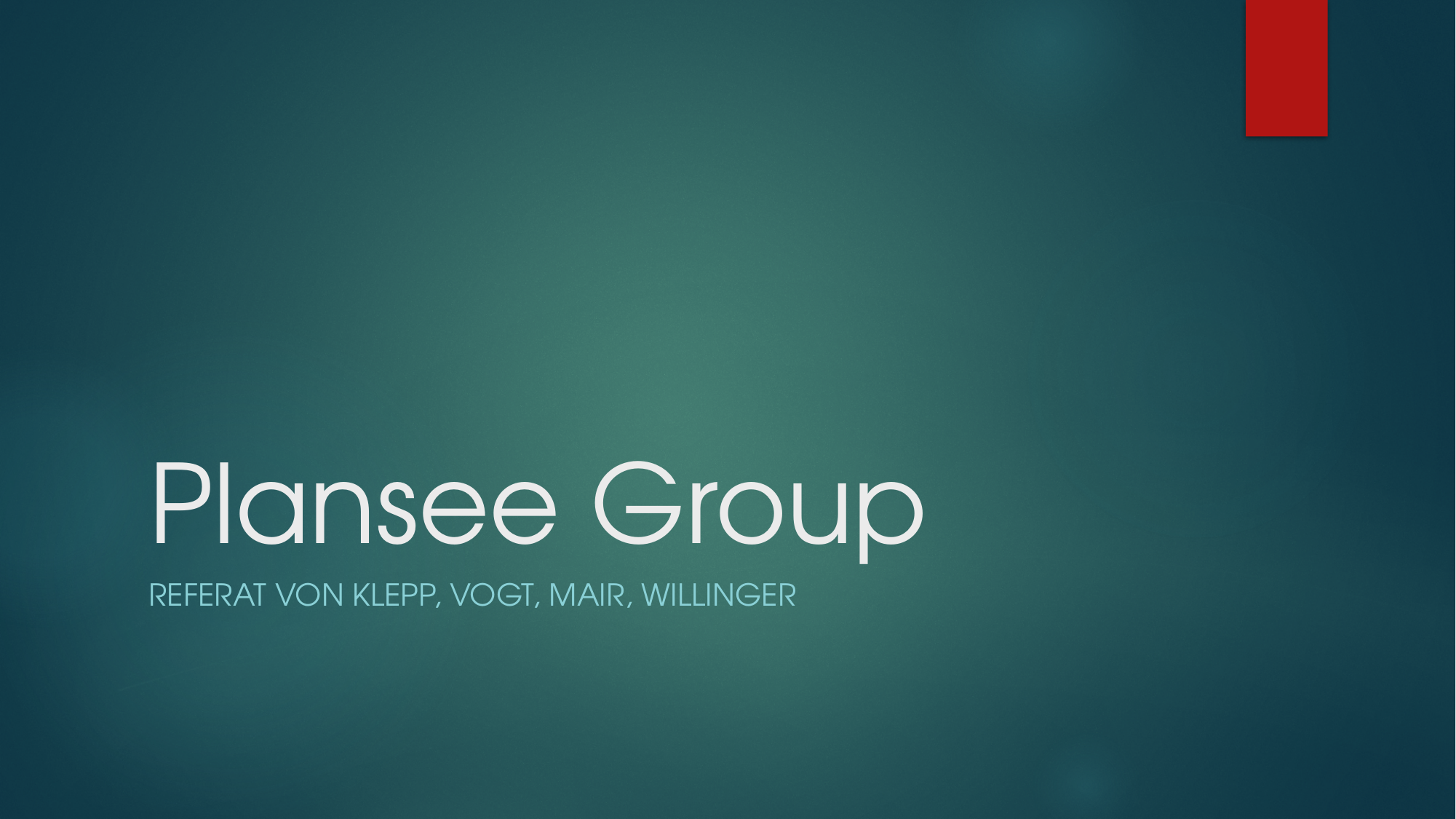

# Plansee Group
Referat von Klepp, Vogt, Mair, Willinger